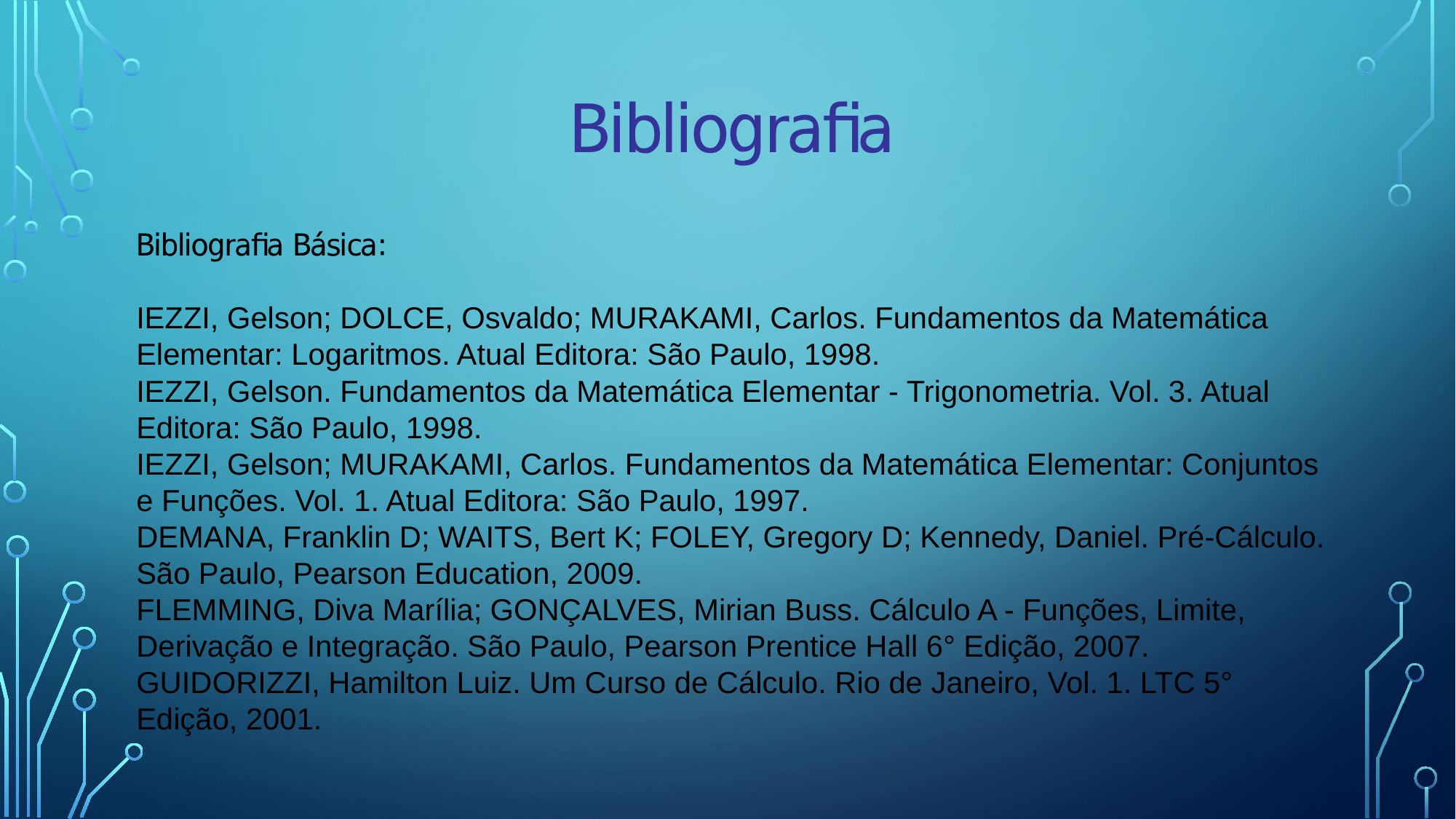

Bibliografia
Bibliografia Básica:

IEZZI, Gelson; DOLCE, Osvaldo; MURAKAMI, Carlos. Fundamentos da Matemática Elementar: Logaritmos. Atual Editora: São Paulo, 1998.
IEZZI, Gelson. Fundamentos da Matemática Elementar - Trigonometria. Vol. 3. Atual Editora: São Paulo, 1998.
IEZZI, Gelson; MURAKAMI, Carlos. Fundamentos da Matemática Elementar: Conjuntos e Funções. Vol. 1. Atual Editora: São Paulo, 1997.
DEMANA, Franklin D; WAITS, Bert K; FOLEY, Gregory D; Kennedy, Daniel. Pré-Cálculo. São Paulo, Pearson Education, 2009.
FLEMMING, Diva Marília; GONÇALVES, Mirian Buss. Cálculo A - Funções, Limite, Derivação e Integração. São Paulo, Pearson Prentice Hall 6° Edição, 2007.
GUIDORIZZI, Hamilton Luiz. Um Curso de Cálculo. Rio de Janeiro, Vol. 1. LTC 5° Edição, 2001.